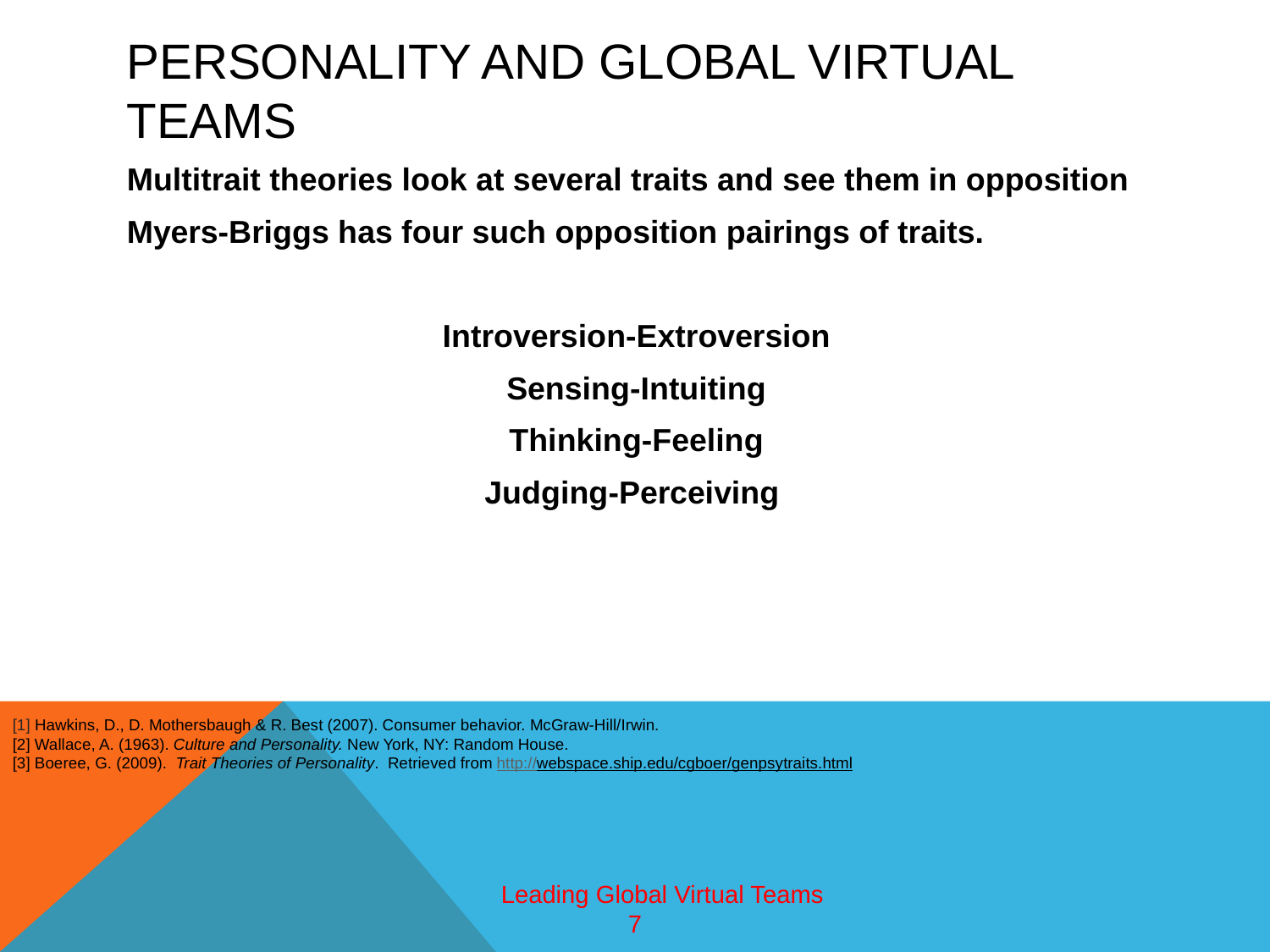

# Personality AND global virtual teams
Multitrait theories look at several traits and see them in opposition
Myers-Briggs has four such opposition pairings of traits.

Introversion-Extroversion
Sensing-Intuiting
Thinking-Feeling
Judging-Perceiving

[1] Hawkins, D., D. Mothersbaugh & R. Best (2007). Consumer behavior. McGraw-Hill/Irwin.
[2] Wallace, A. (1963). Culture and Personality. New York, NY: Random House.
[3] Boeree, G. (2009).  Trait Theories of Personality.  Retrieved from http://webspace.ship.edu/cgboer/genpsytraits.html